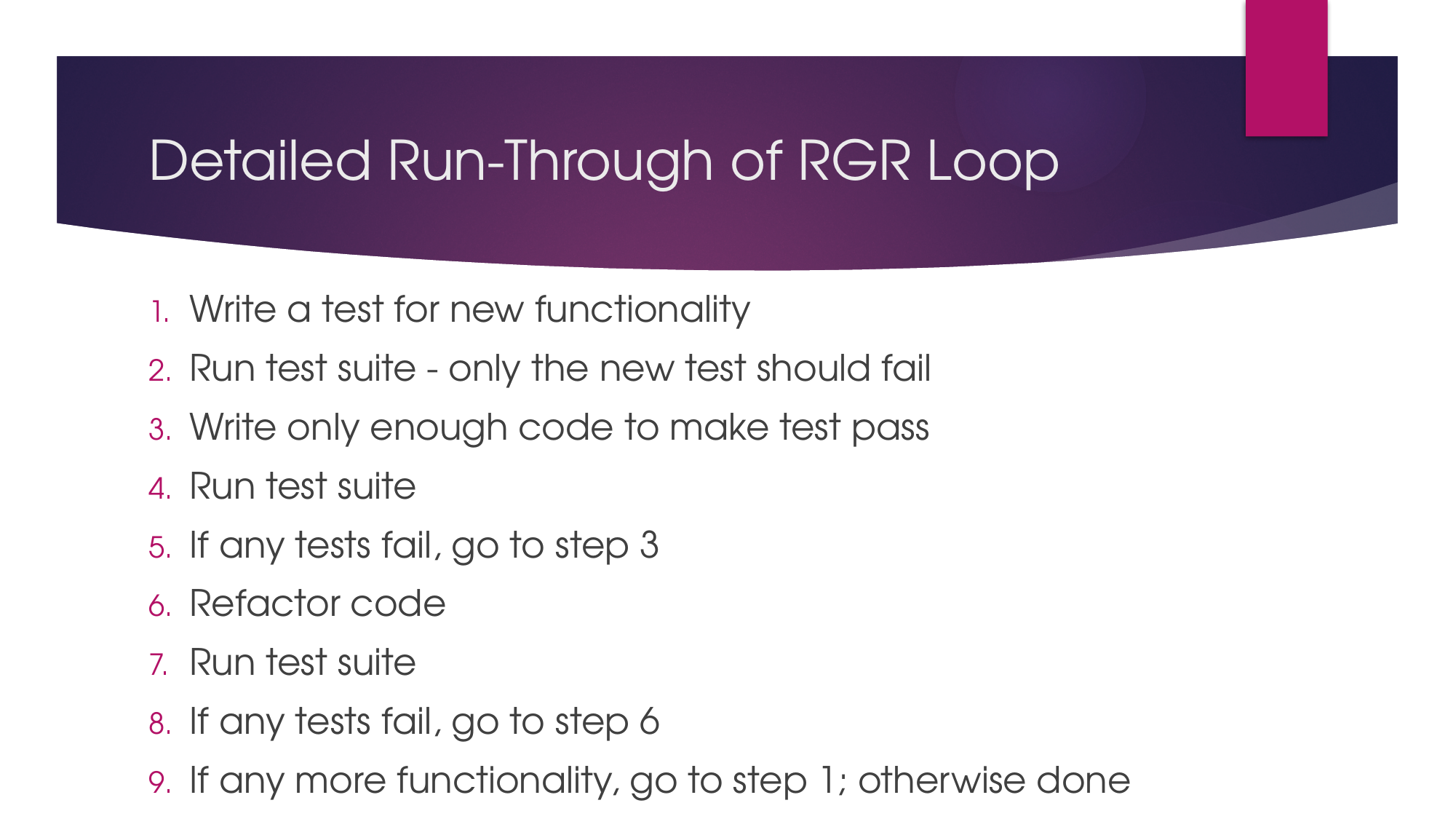

# Detailed Run-Through of RGR Loop
Write a test for new functionality
Run test suite - only the new test should fail
Write only enough code to make test pass
Run test suite
If any tests fail, go to step 3
Refactor code
Run test suite
If any tests fail, go to step 6
If any more functionality, go to step 1; otherwise done